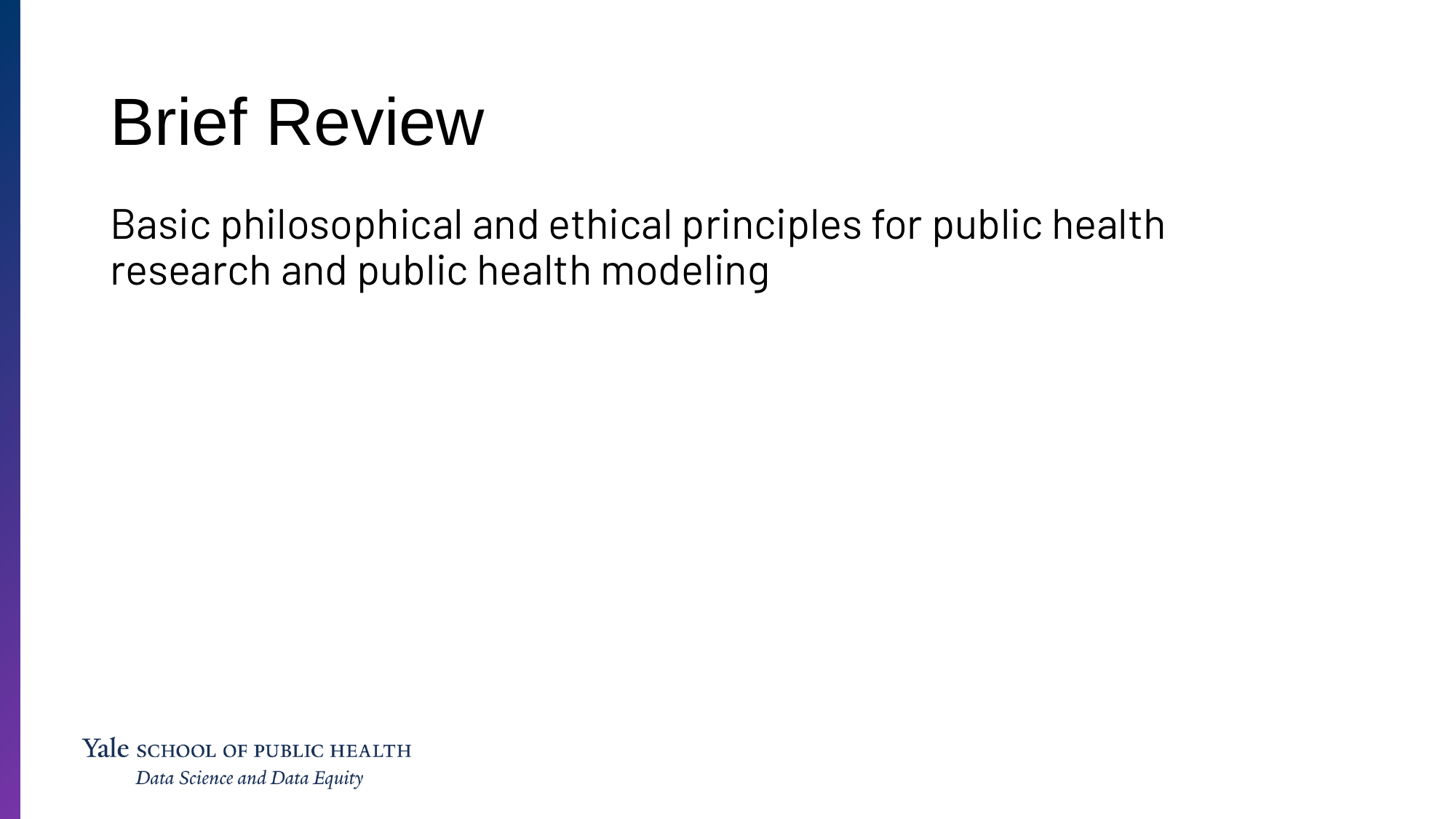

Brief Review
Basic philosophical and ethical principles for public health research and public health modeling